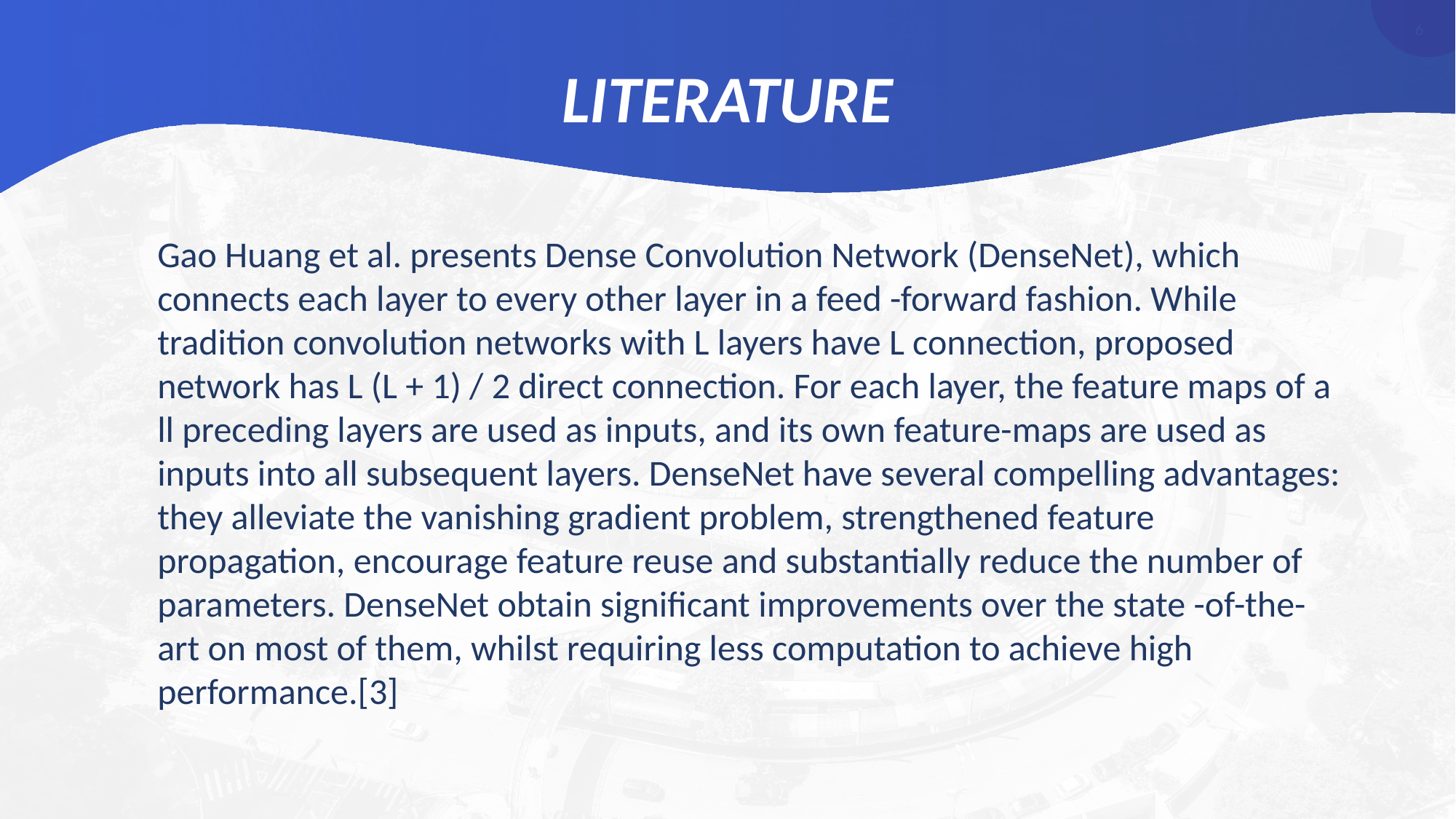

LITERATURE
6
Gao Huang et al. presents Dense Convolution Network (DenseNet), which connects each layer to every other layer in a feed -forward fashion. While tradition convolution networks with L layers have L connection, proposed network has L (L + 1) / 2 direct connection. For each layer, the feature maps of a ll preceding layers are used as inputs, and its own feature-maps are used as inputs into all subsequent layers. DenseNet have several compelling advantages: they alleviate the vanishing gradient problem, strengthened feature propagation, encourage feature reuse and substantially reduce the number of parameters. DenseNet obtain significant improvements over the state -of-the-art on most of them, whilst requiring less computation to achieve high performance.[3]